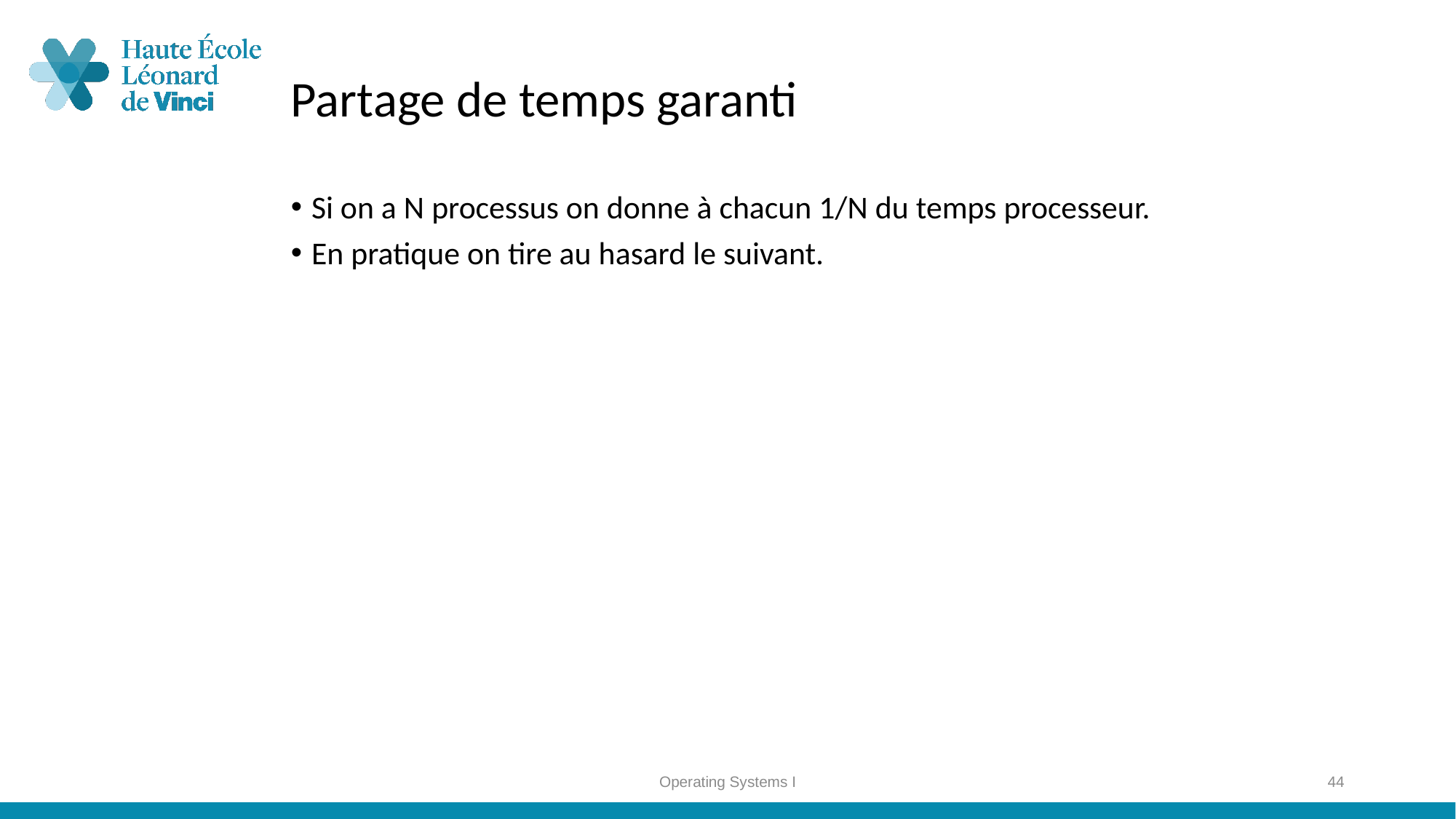

# Partage de temps garanti
Si on a N processus on donne à chacun 1/N du temps processeur.
En pratique on tire au hasard le suivant.
Operating Systems I
44